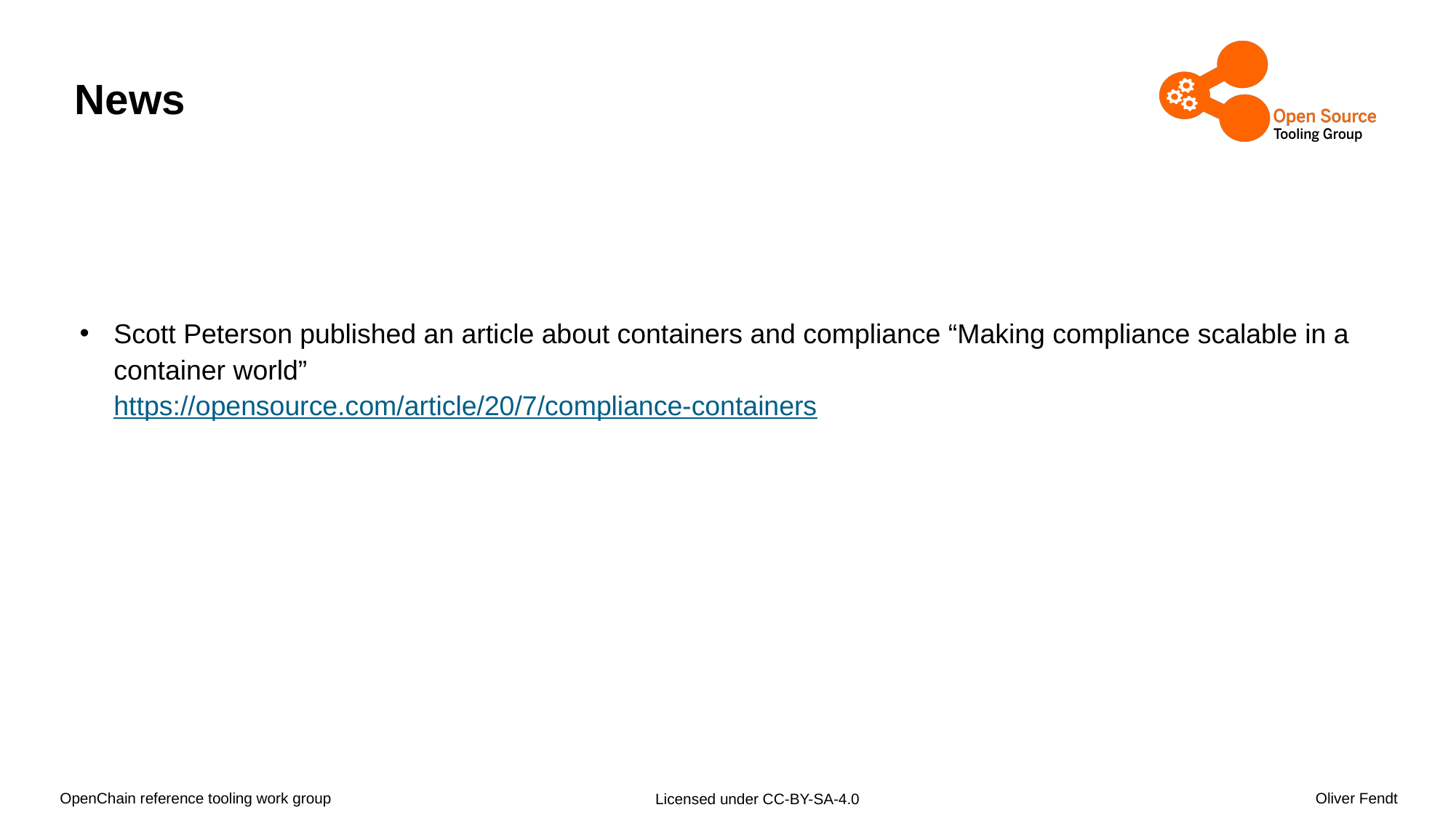

# News

Scott Peterson published an article about containers and compliance “Making compliance scalable in a container world”
https://opensource.com/article/20/7/compliance-containers